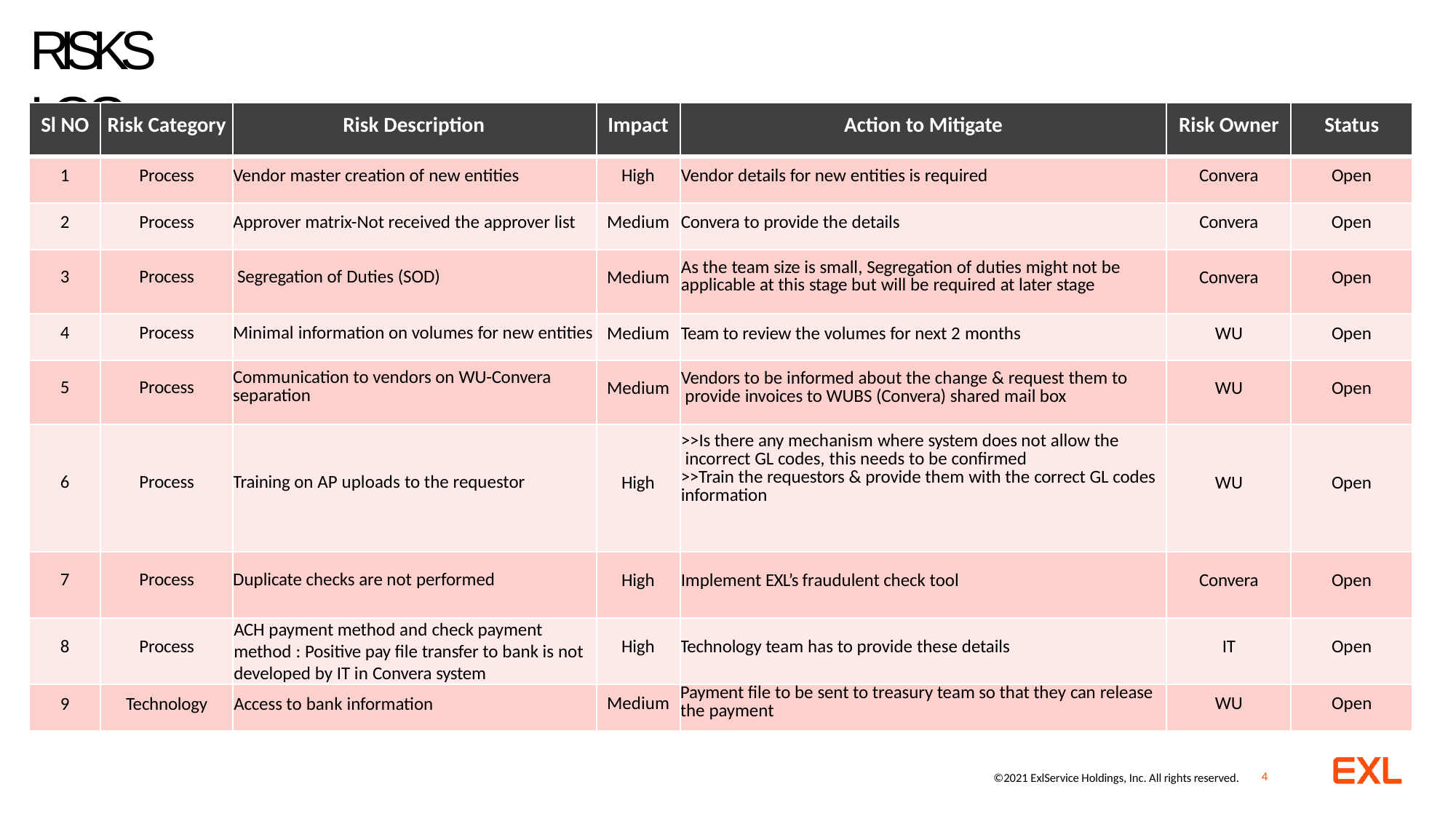

# RISKS LOG
| Sl NO | Risk Category | Risk Description | Impact | Action to Mitigate | Risk Owner | Status |
| --- | --- | --- | --- | --- | --- | --- |
| 1 | Process | Vendor master creation of new entities | High | Vendor details for new entities is required | Convera | Open |
| 2 | Process | Approver matrix-Not received the approver list | Medium | Convera to provide the details | Convera | Open |
| 3 | Process | Segregation of Duties (SOD) | Medium | As the team size is small, Segregation of duties might not be applicable at this stage but will be required at later stage | Convera | Open |
| 4 | Process | Minimal information on volumes for new entities | Medium | Team to review the volumes for next 2 months | WU | Open |
| 5 | Process | Communication to vendors on WU-Convera separation | Medium | Vendors to be informed about the change & request them to provide invoices to WUBS (Convera) shared mail box | WU | Open |
| 6 | Process | Training on AP uploads to the requestor | High | >>Is there any mechanism where system does not allow the incorrect GL codes, this needs to be confirmed >>Train the requestors & provide them with the correct GL codes information | WU | Open |
| 7 | Process | Duplicate checks are not performed | High | Implement EXL’s fraudulent check tool | Convera | Open |
| 8 | Process | ACH payment method and check payment method : Positive pay file transfer to bank is not developed by IT in Convera system | High | Technology team has to provide these details | IT | Open |
| 9 | Technology | Access to bank information | Medium | Payment file to be sent to treasury team so that they can release the payment | WU | Open |
4
©2021 ExlService Holdings, Inc. All rights reserved.